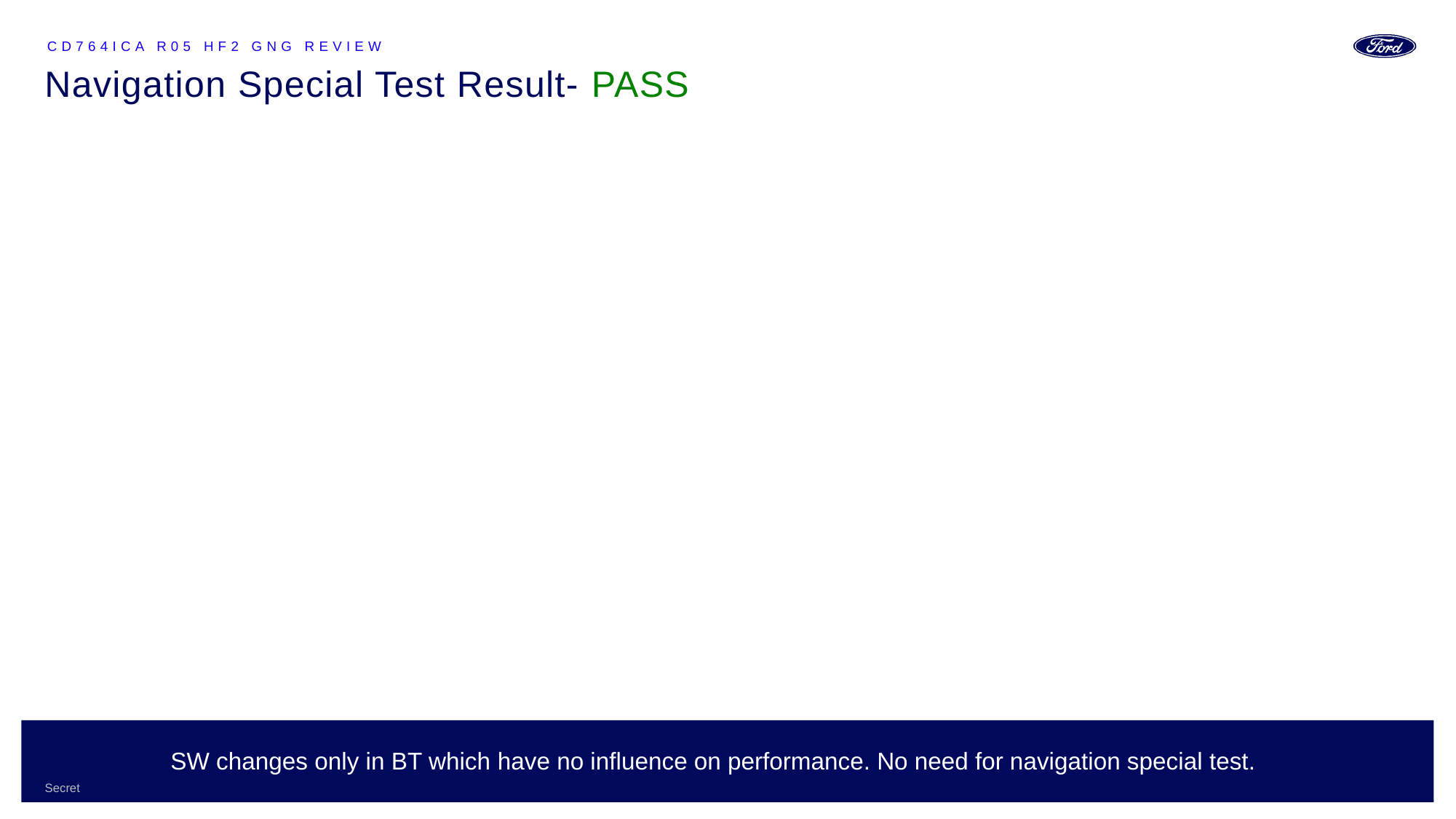

CD764ICA R05 HF2 GNG Review
# Navigation Special Test Result- PASS
23
SW changes only in BT which have no influence on performance. No need for navigation special test.